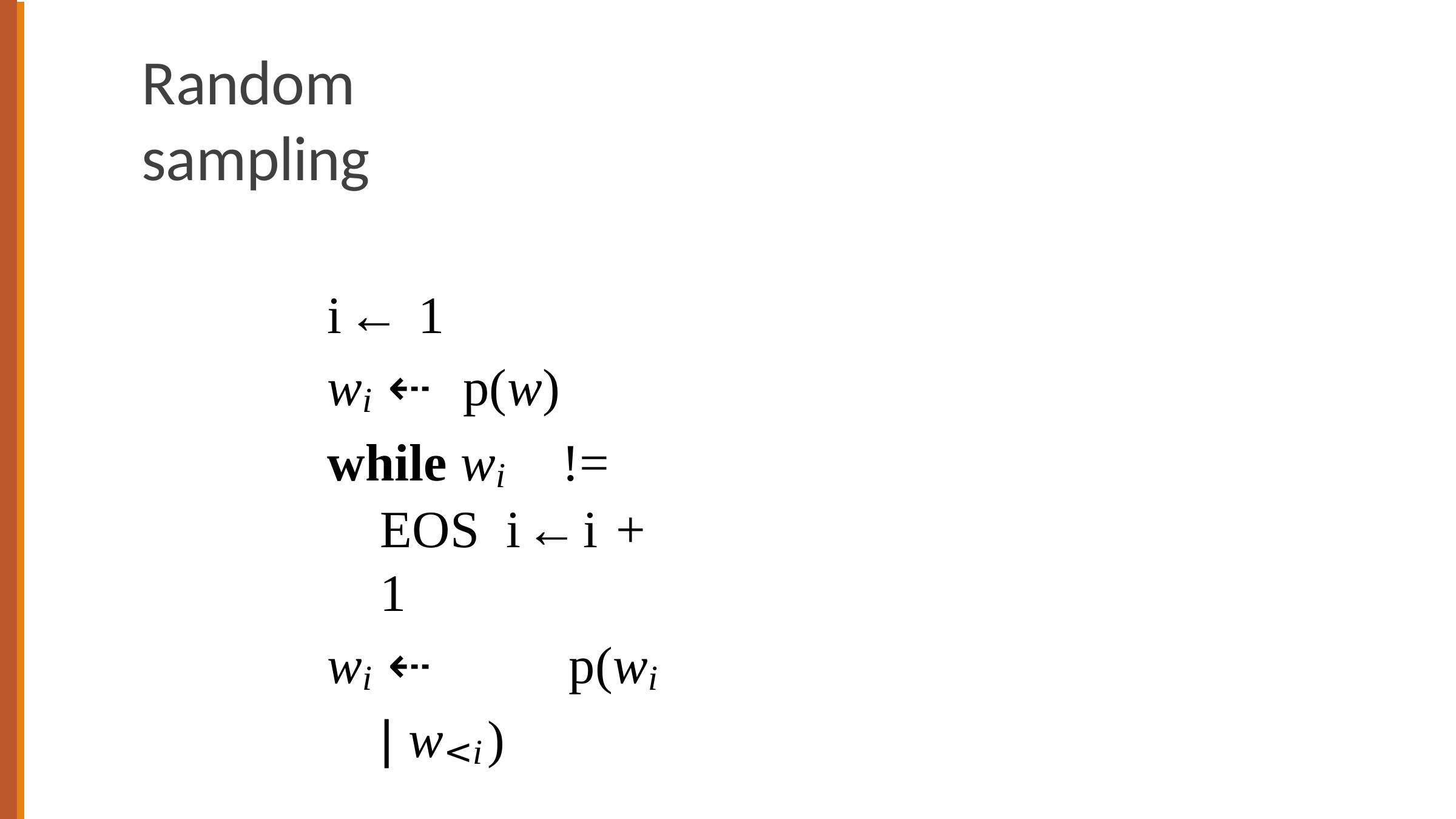

# Random sampling
i← 1
wi ⇠	p(w)
while wi	!= EOS  i←i + 1
wi ⇠	p(wi	| w<i)